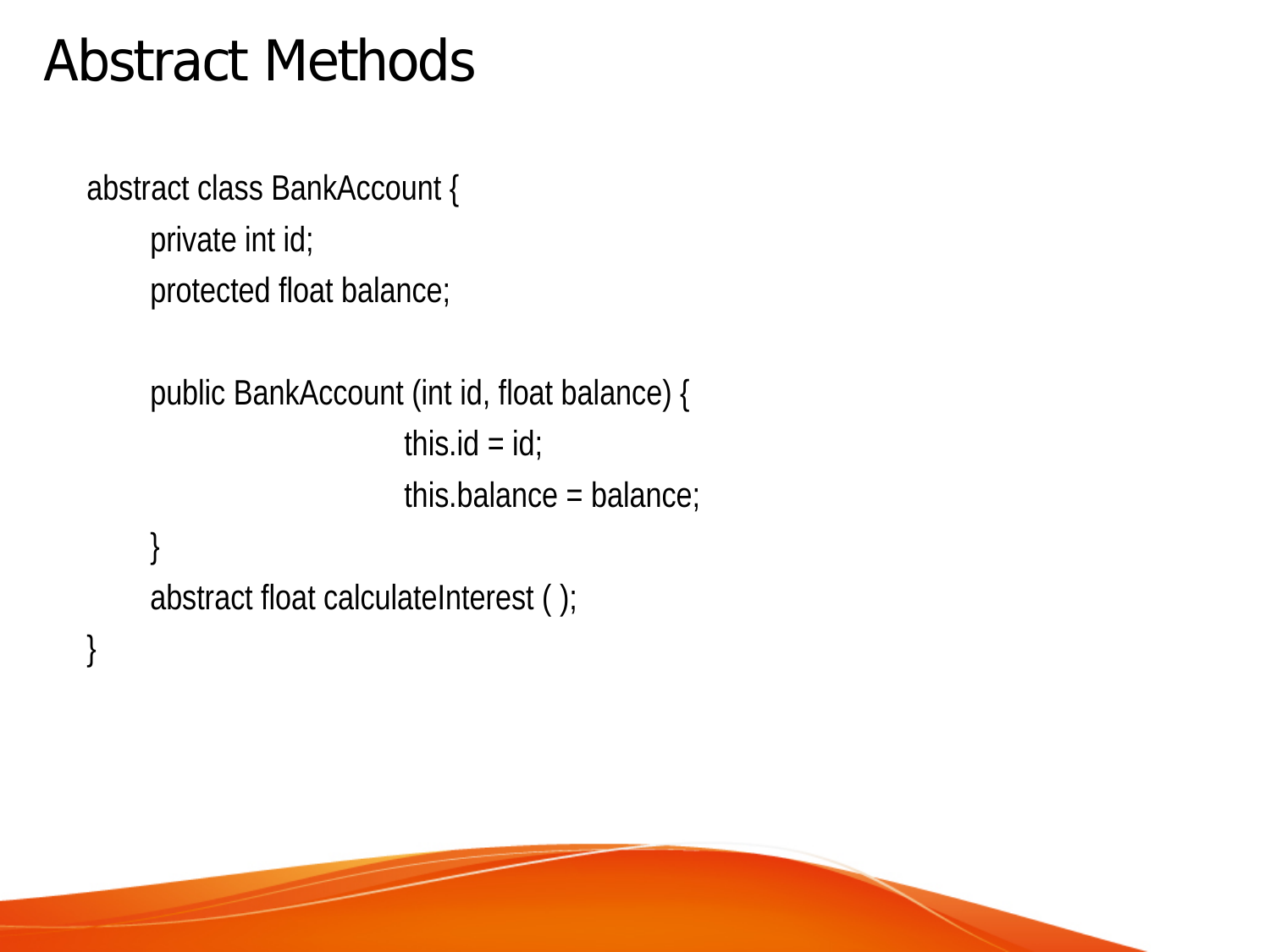

Abstract Methods
abstract class BankAccount {
	private int id;
 	protected float balance;

	public BankAccount (int id, float balance) {
    			this.id = id;
    			this.balance = balance;
  	}
  	abstract float calculateInterest ( );
}